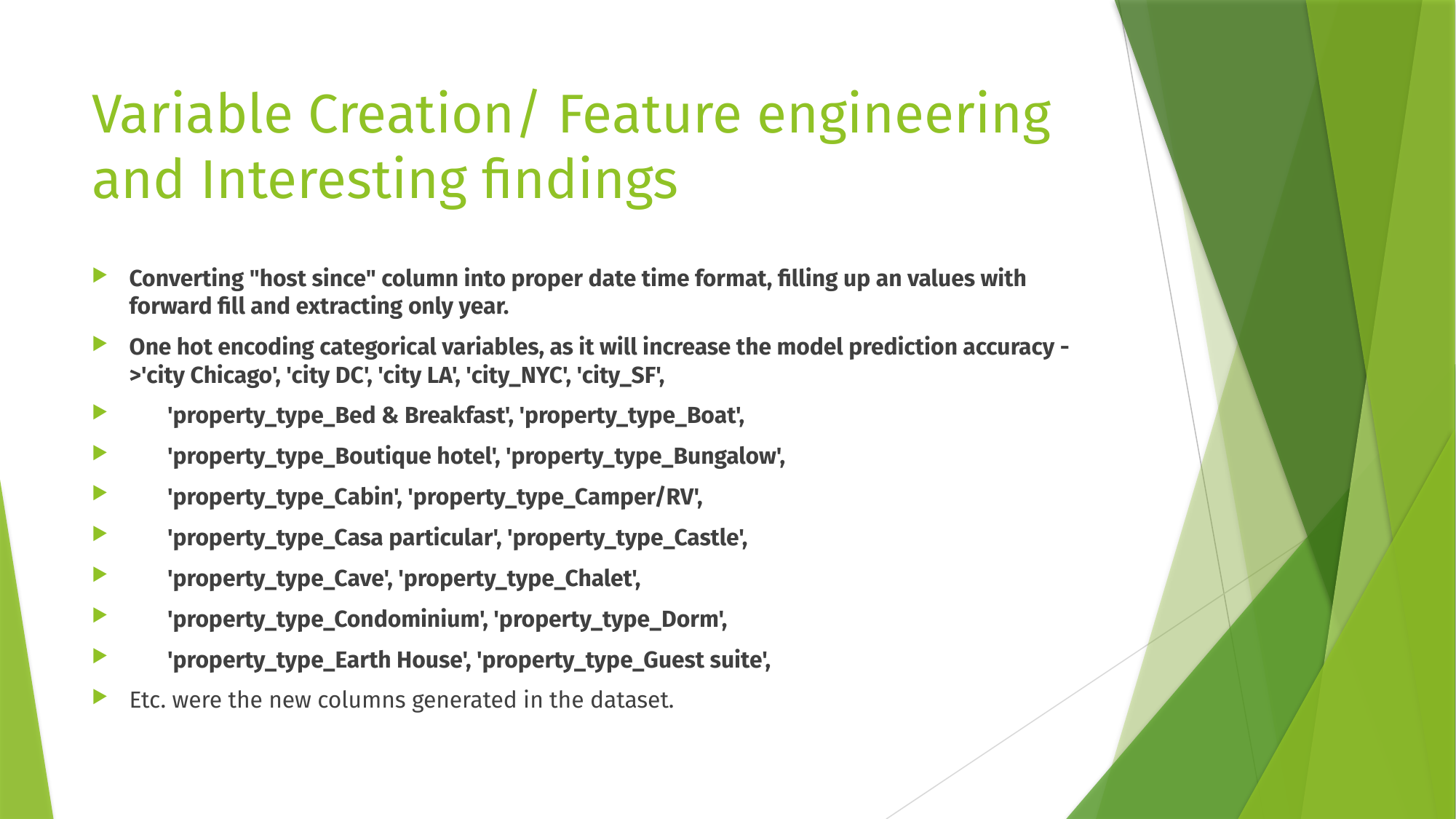

# Variable Creation/ Feature engineering and Interesting findings
Converting "host since" column into proper date time format, filling up an values with forward fill and extracting only year.
One hot encoding categorical variables, as it will increase the model prediction accuracy ->'city Chicago', 'city DC', 'city LA', 'city_NYC', 'city_SF',
       'property_type_Bed & Breakfast', 'property_type_Boat',
       'property_type_Boutique hotel', 'property_type_Bungalow',
       'property_type_Cabin', 'property_type_Camper/RV',
       'property_type_Casa particular', 'property_type_Castle',
       'property_type_Cave', 'property_type_Chalet',
       'property_type_Condominium', 'property_type_Dorm',
       'property_type_Earth House', 'property_type_Guest suite',
Etc. were the new columns generated in the dataset.